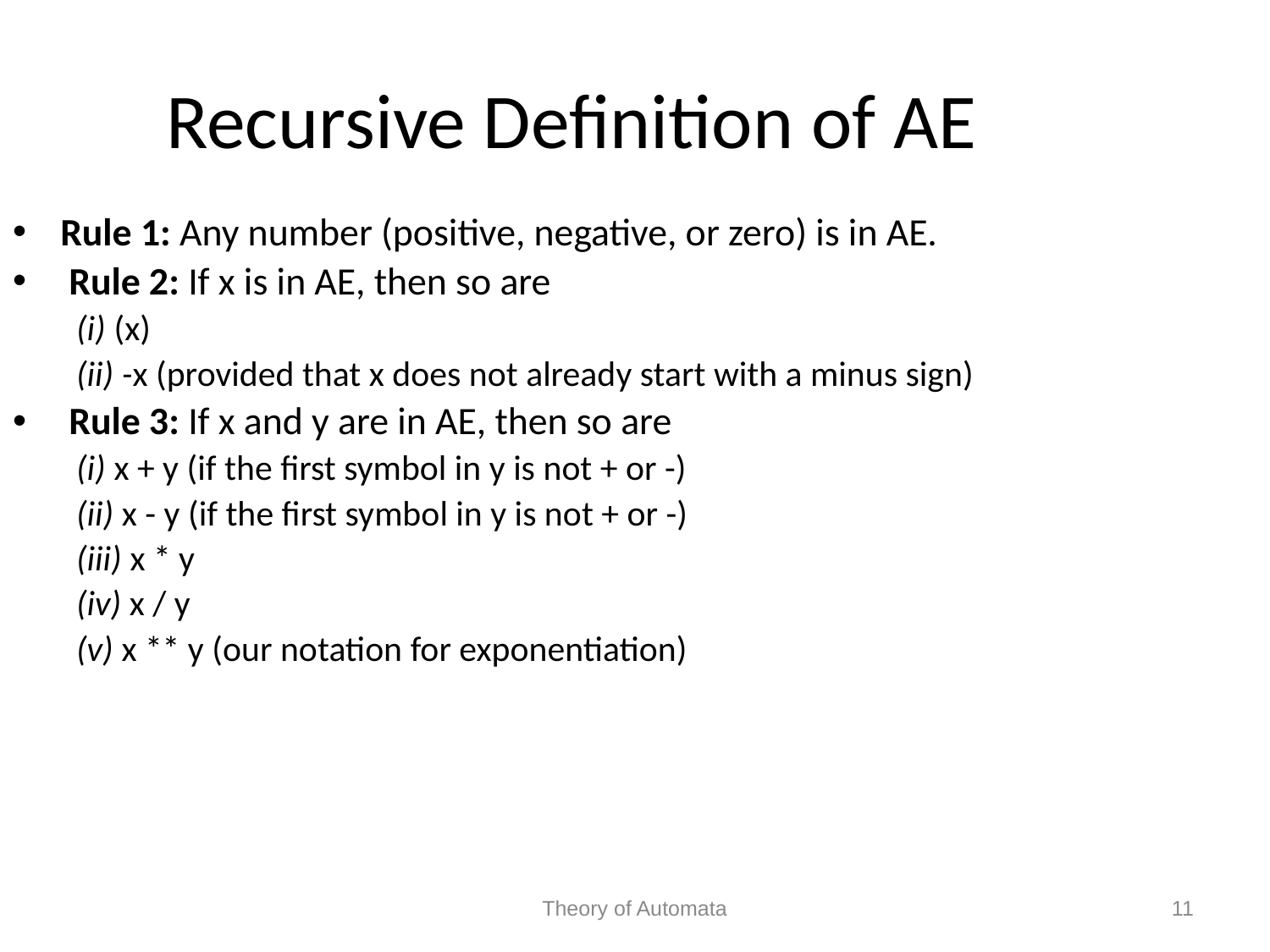

Recursive Definition of AE
Rule 1: Any number (positive, negative, or zero) is in AE.
 Rule 2: If x is in AE, then so are
(i) (x)
(ii) -x (provided that x does not already start with a minus sign)
 Rule 3: If x and y are in AE, then so are
(i) x + y (if the first symbol in y is not + or -)
(ii) x - y (if the first symbol in y is not + or -)
(iii) x * y
(iv) x / y
(v) x ** y (our notation for exponentiation)
Theory of Automata
11